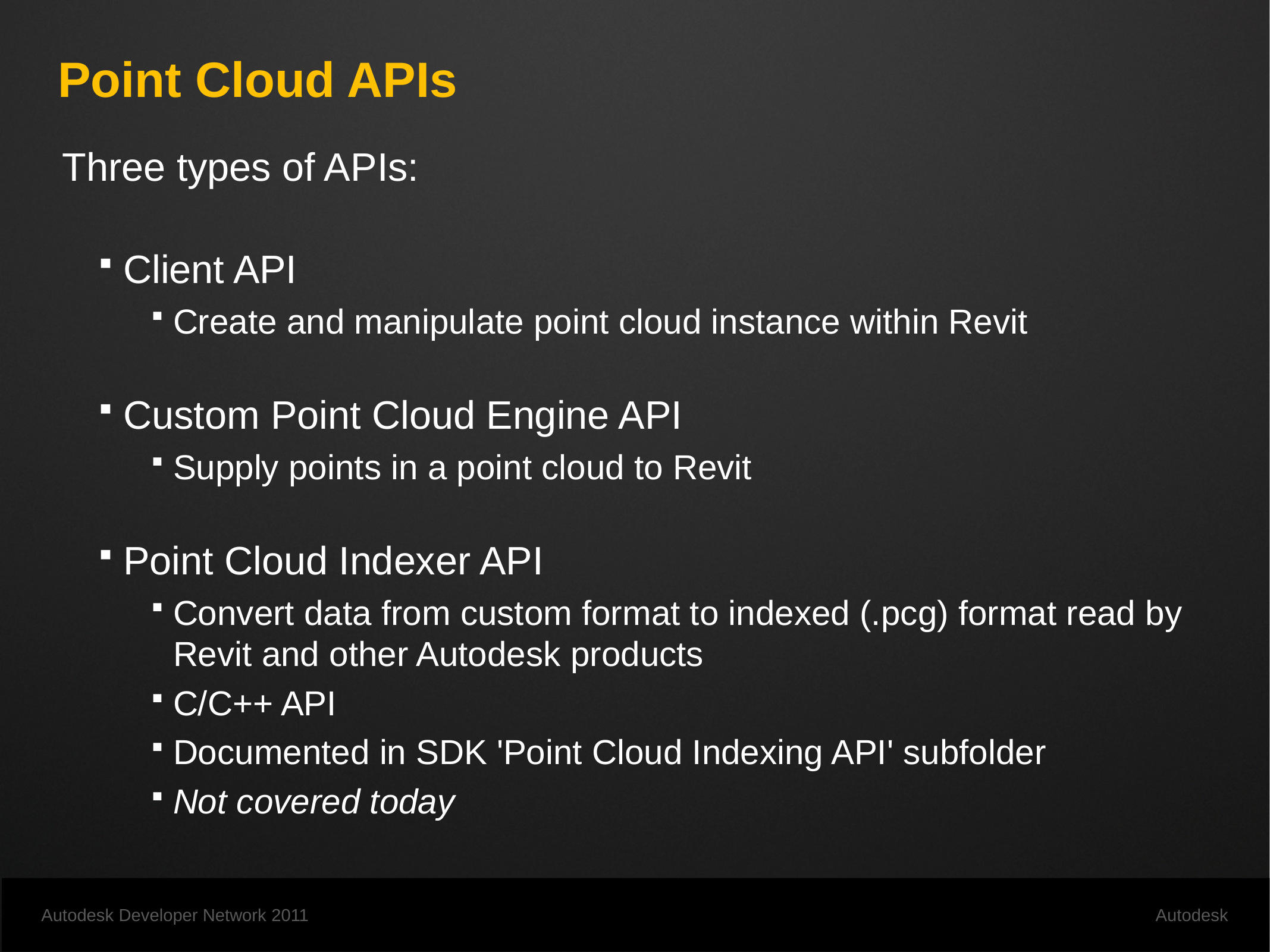

# Point Cloud APIs
Three types of APIs:
Client API
Create and manipulate point cloud instance within Revit
Custom Point Cloud Engine API
Supply points in a point cloud to Revit
Point Cloud Indexer API
Convert data from custom format to indexed (.pcg) format read by Revit and other Autodesk products
C/C++ API
Documented in SDK 'Point Cloud Indexing API' subfolder
Not covered today